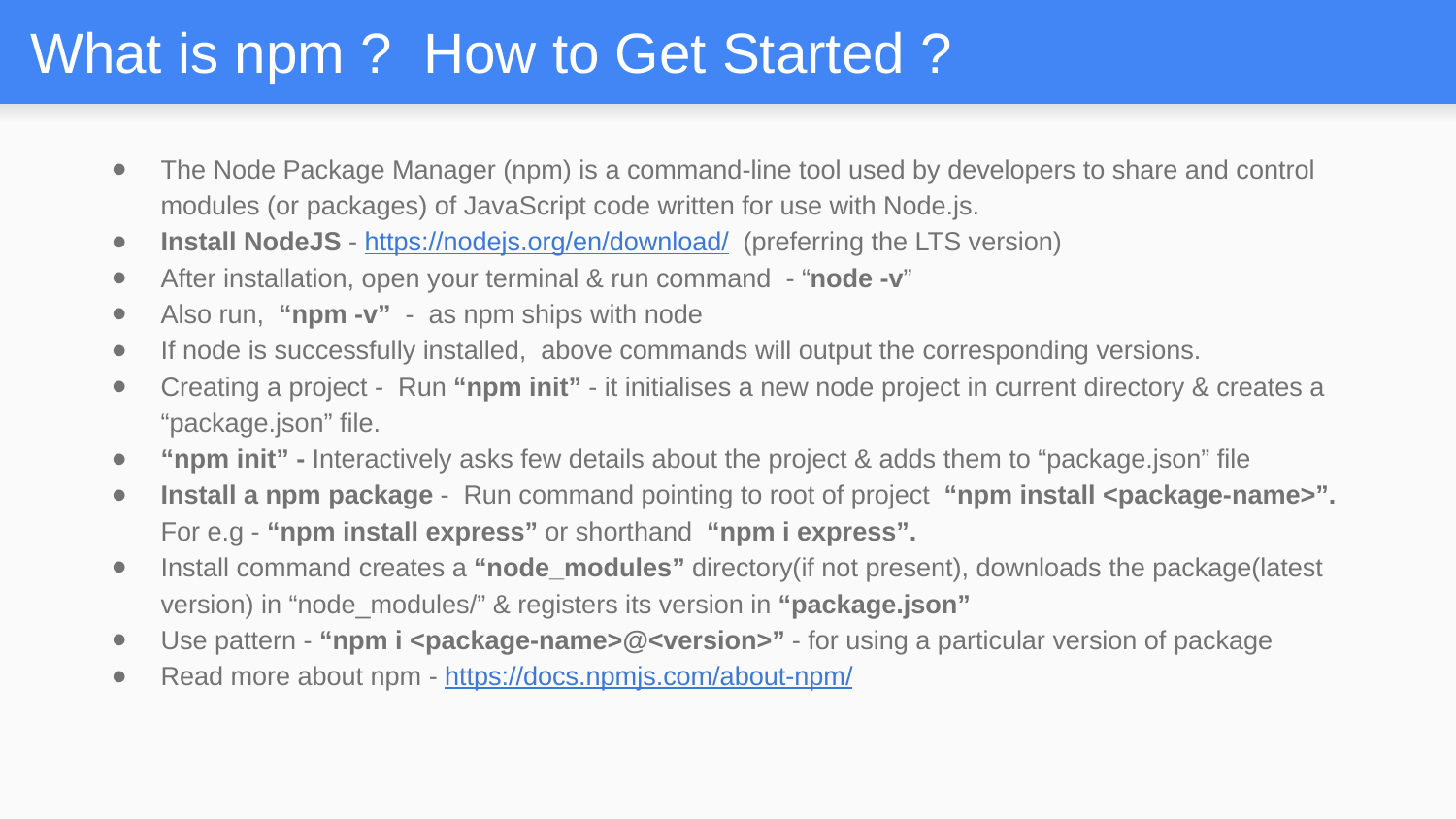

# What is npm ?  How to Get Started ?
The Node Package Manager (npm) is a command-line tool used by developers to share and control modules (or packages) of JavaScript code written for use with Node.js.
Install NodeJS - https://nodejs.org/en/download/  (preferring the LTS version)
After installation, open your terminal & run command  - “node -v”
Also run,  “npm -v”  -  as npm ships with node
If node is successfully installed,  above commands will output the corresponding versions.
Creating a project -  Run “npm init” - it initialises a new node project in current directory & creates a “package.json” file.
“npm init” - Interactively asks few details about the project & adds them to “package.json” file
Install a npm package -  Run command pointing to root of project  “npm install <package-name>”. For e.g - “npm install express” or shorthand  “npm i express”.
Install command creates a “node_modules” directory(if not present), downloads the package(latest version) in “node_modules/” & registers its version in “package.json”
Use pattern - “npm i <package-name>@<version>” - for using a particular version of package
Read more about npm - https://docs.npmjs.com/about-npm/